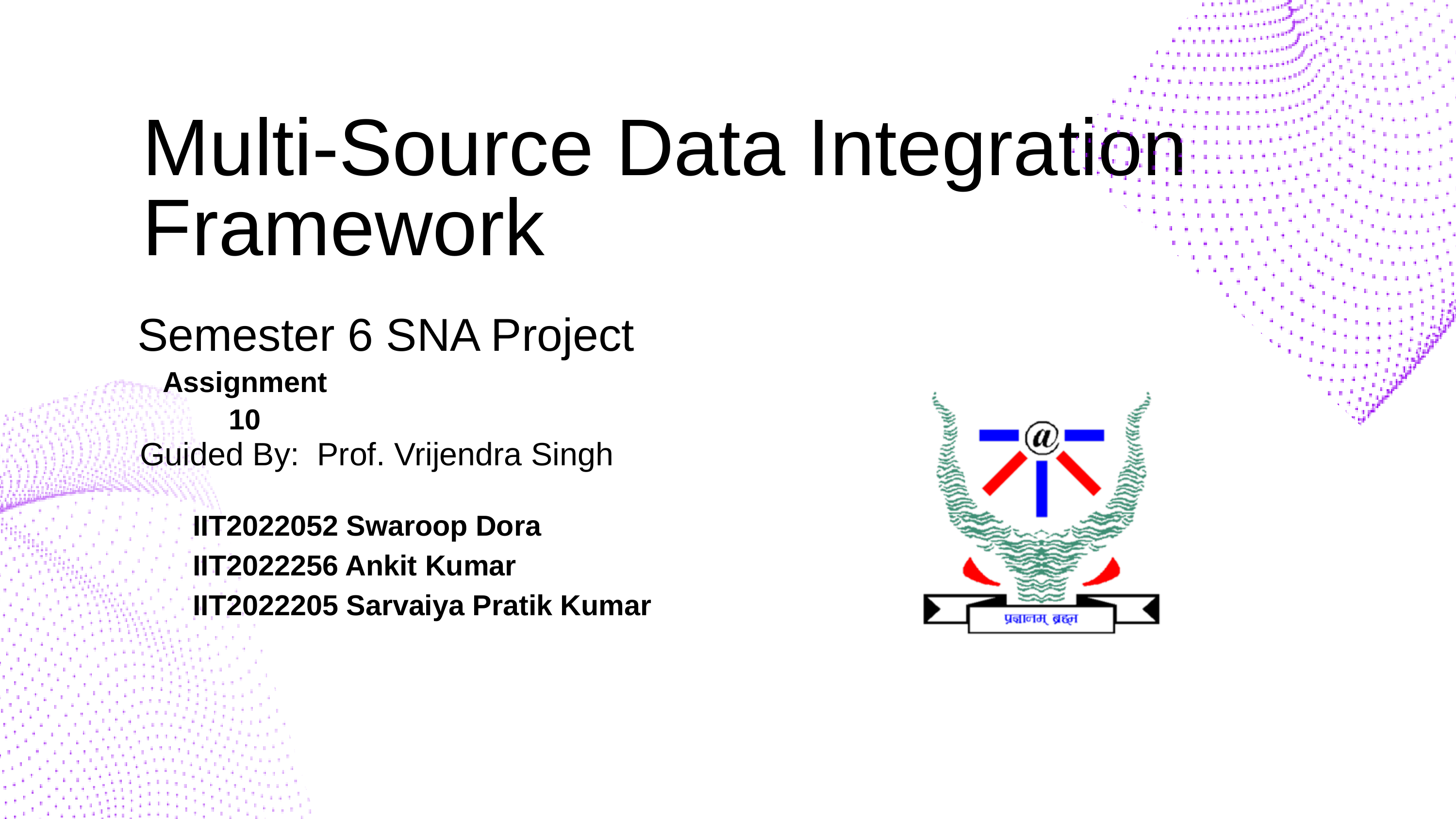

Multi-Source Data Integration Framework
Semester 6 SNA Project
Assignment 10

Guided By:  Prof. Vrijendra Singh

IIT2022052 Swaroop Dora
IIT2022256 Ankit Kumar
IIT2022205 Sarvaiya Pratik Kumar